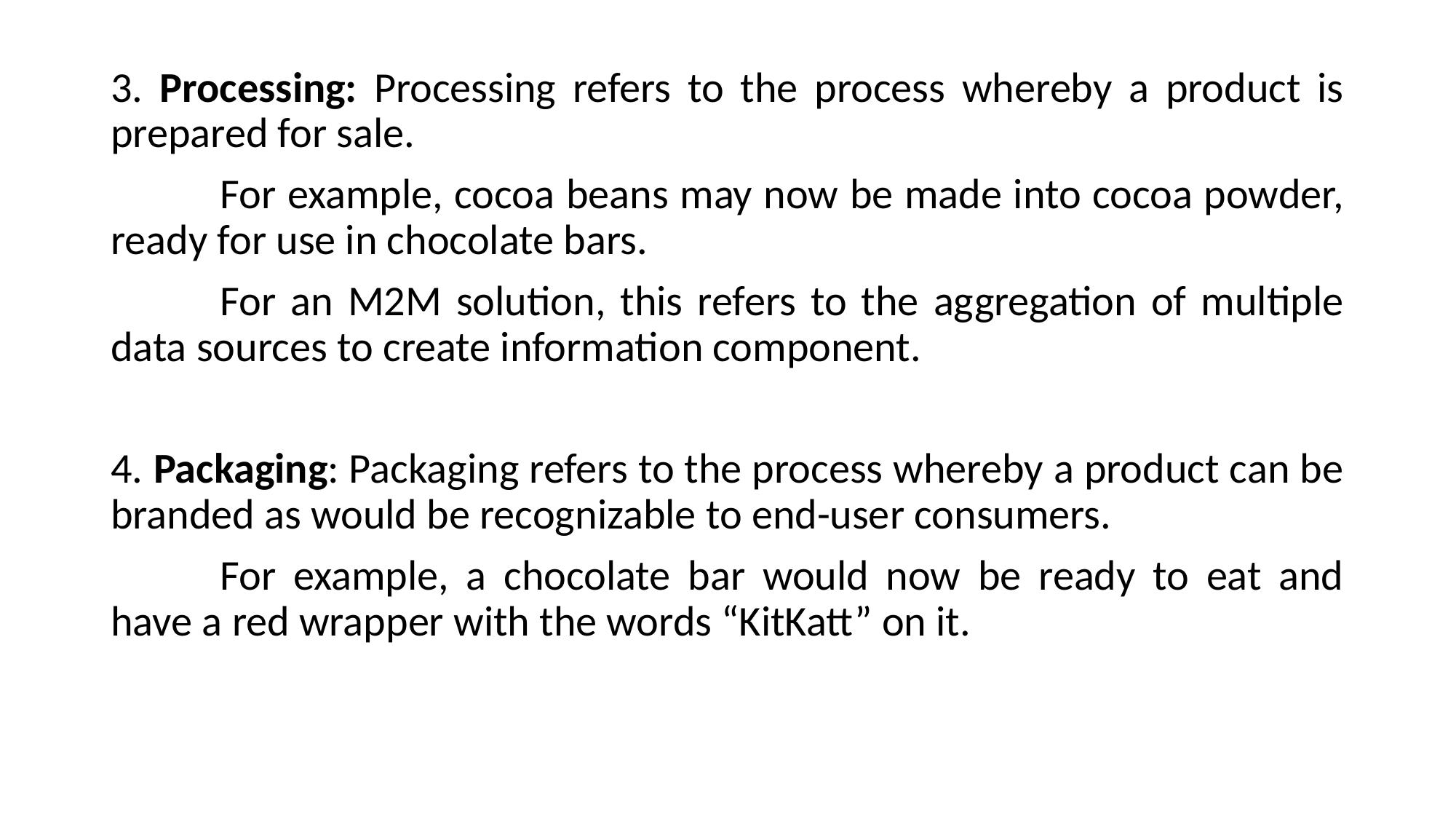

3. Processing: Processing refers to the process whereby a product is prepared for sale.
	For example, cocoa beans may now be made into cocoa powder, ready for use in chocolate bars.
	For an M2M solution, this refers to the aggregation of multiple data sources to create information component.

4. Packaging: Packaging refers to the process whereby a product can be branded as would be recognizable to end-user consumers.
	For example, a chocolate bar would now be ready to eat and have a red wrapper with the words “KitKatt” on it.